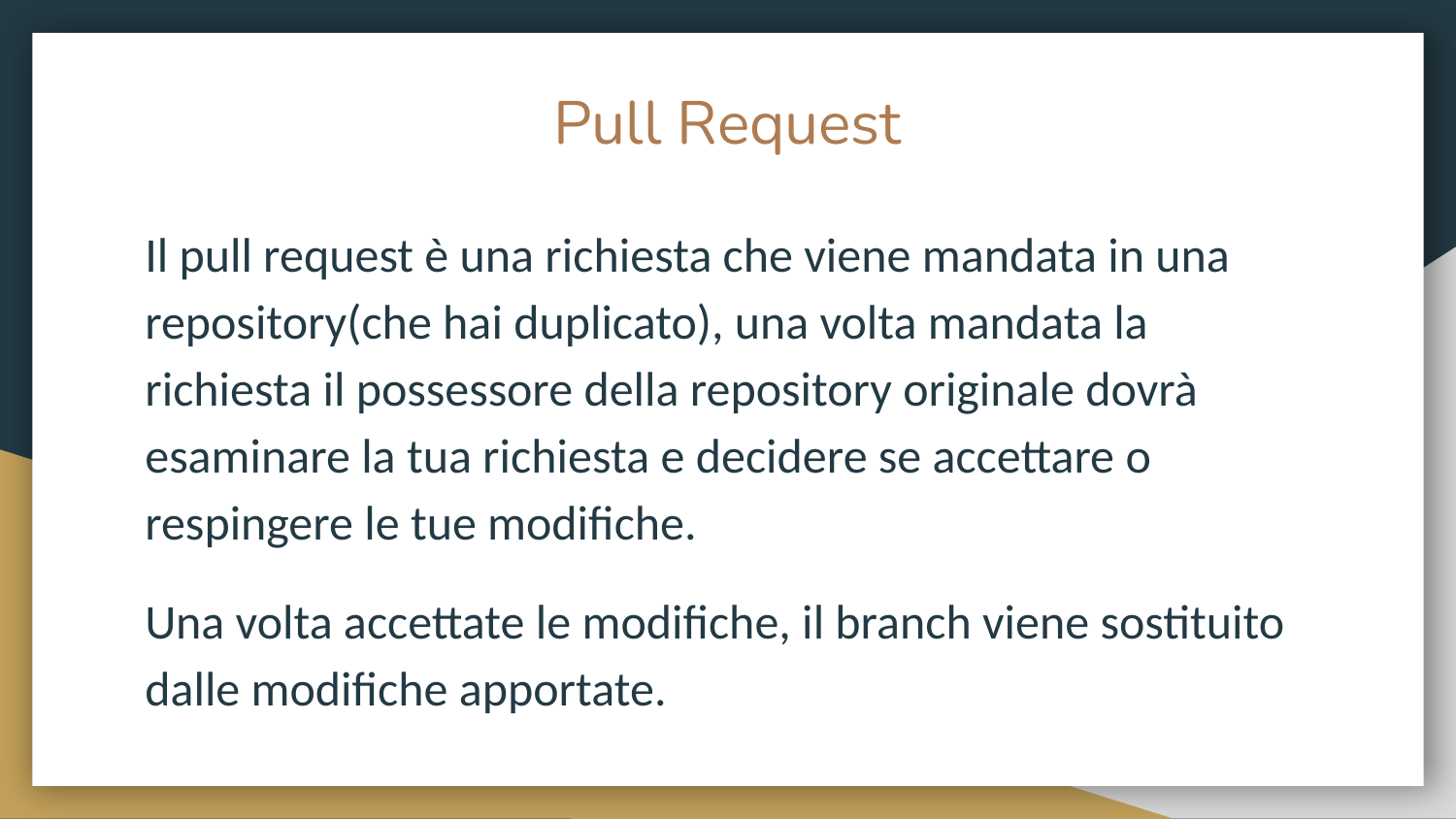

# Pull Request
Il pull request è una richiesta che viene mandata in una repository(che hai duplicato), una volta mandata la richiesta il possessore della repository originale dovrà esaminare la tua richiesta e decidere se accettare o respingere le tue modifiche.
Una volta accettate le modifiche, il branch viene sostituito dalle modifiche apportate.